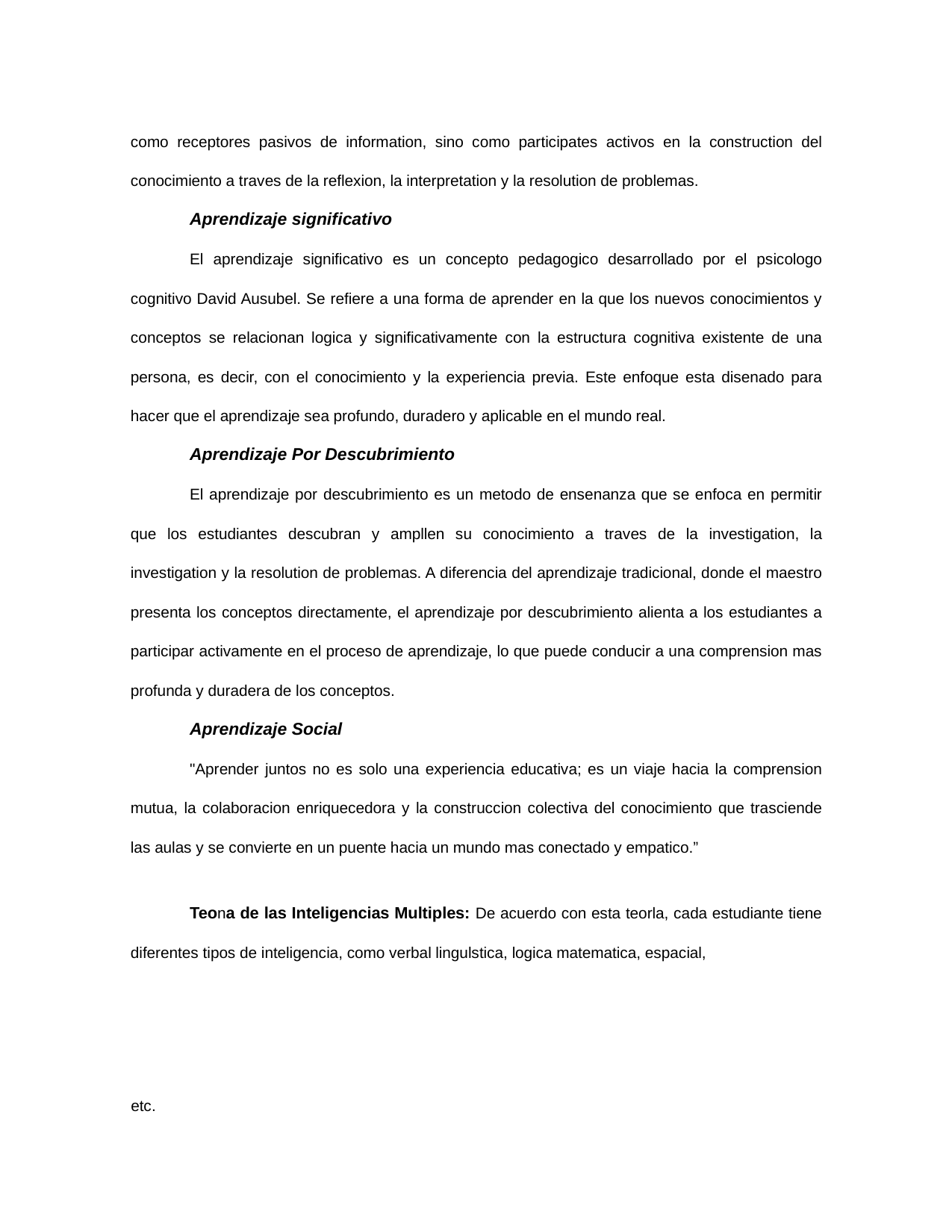

como receptores pasivos de information, sino como participates activos en la construction del conocimiento a traves de la reflexion, la interpretation y la resolution de problemas.
Aprendizaje significativo
El aprendizaje significativo es un concepto pedagogico desarrollado por el psicologo cognitivo David Ausubel. Se refiere a una forma de aprender en la que los nuevos conocimientos y conceptos se relacionan logica y significativamente con la estructura cognitiva existente de una persona, es decir, con el conocimiento y la experiencia previa. Este enfoque esta disenado para hacer que el aprendizaje sea profundo, duradero y aplicable en el mundo real.
Aprendizaje Por Descubrimiento
El aprendizaje por descubrimiento es un metodo de ensenanza que se enfoca en permitir que los estudiantes descubran y ampllen su conocimiento a traves de la investigation, la investigation y la resolution de problemas. A diferencia del aprendizaje tradicional, donde el maestro presenta los conceptos directamente, el aprendizaje por descubrimiento alienta a los estudiantes a participar activamente en el proceso de aprendizaje, lo que puede conducir a una comprension mas profunda y duradera de los conceptos.
Aprendizaje Social
"Aprender juntos no es solo una experiencia educativa; es un viaje hacia la comprension mutua, la colaboracion enriquecedora y la construccion colectiva del conocimiento que trasciende las aulas y se convierte en un puente hacia un mundo mas conectado y empatico.”
Teona de las Inteligencias Multiples: De acuerdo con esta teorla, cada estudiante tiene diferentes tipos de inteligencia, como verbal lingulstica, logica matematica, espacial,
etc.